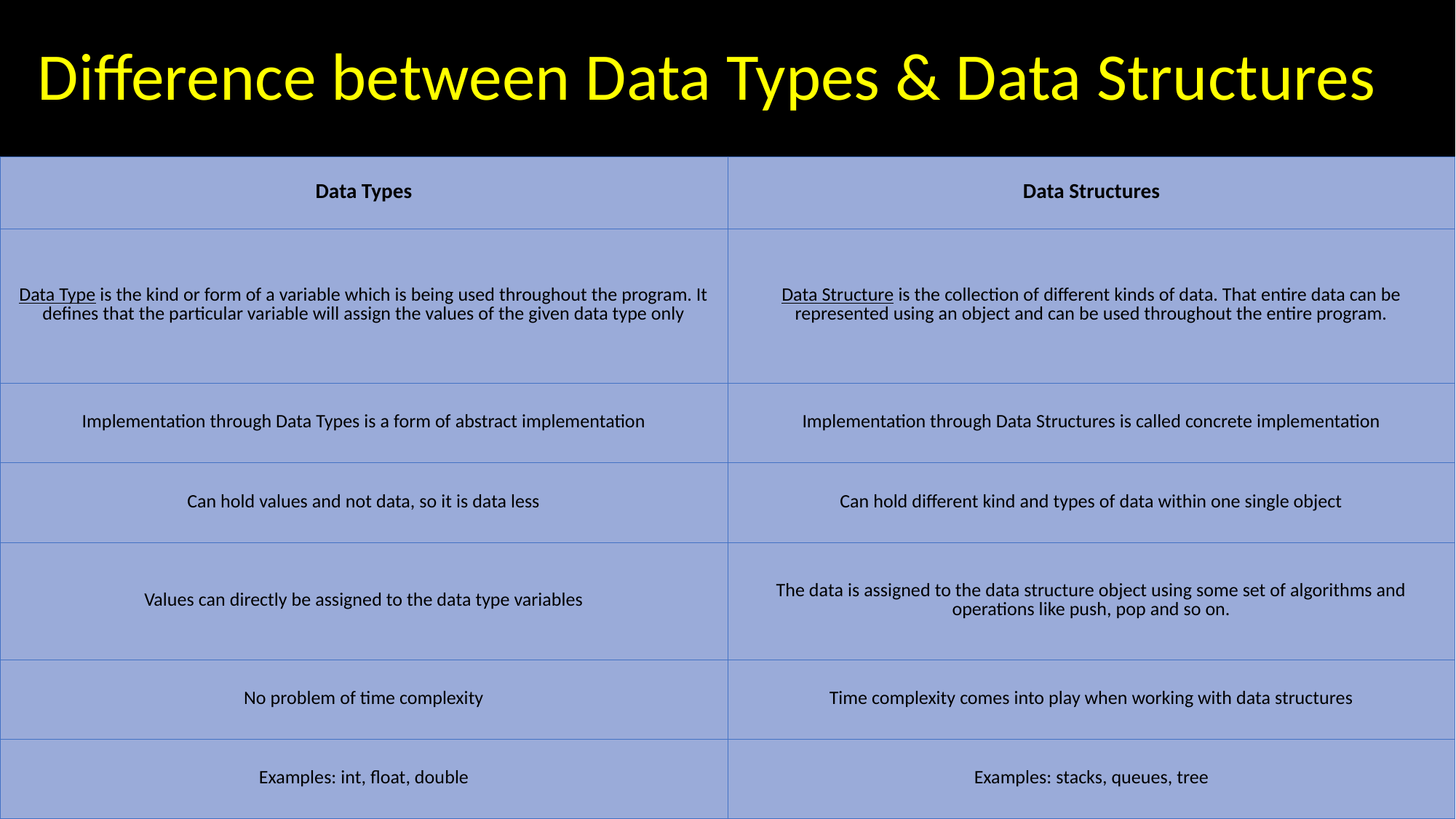

# Difference between Data Types & Data Structures
| Data Types | Data Structures |
| --- | --- |
| Data Type is the kind or form of a variable which is being used throughout the program. It defines that the particular variable will assign the values of the given data type only | Data Structure is the collection of different kinds of data. That entire data can be represented using an object and can be used throughout the entire program. |
| Implementation through Data Types is a form of abstract implementation | Implementation through Data Structures is called concrete implementation |
| Can hold values and not data, so it is data less | Can hold different kind and types of data within one single object |
| Values can directly be assigned to the data type variables | The data is assigned to the data structure object using some set of algorithms and operations like push, pop and so on. |
| No problem of time complexity | Time complexity comes into play when working with data structures |
| Examples: int, float, double | Examples: stacks, queues, tree |